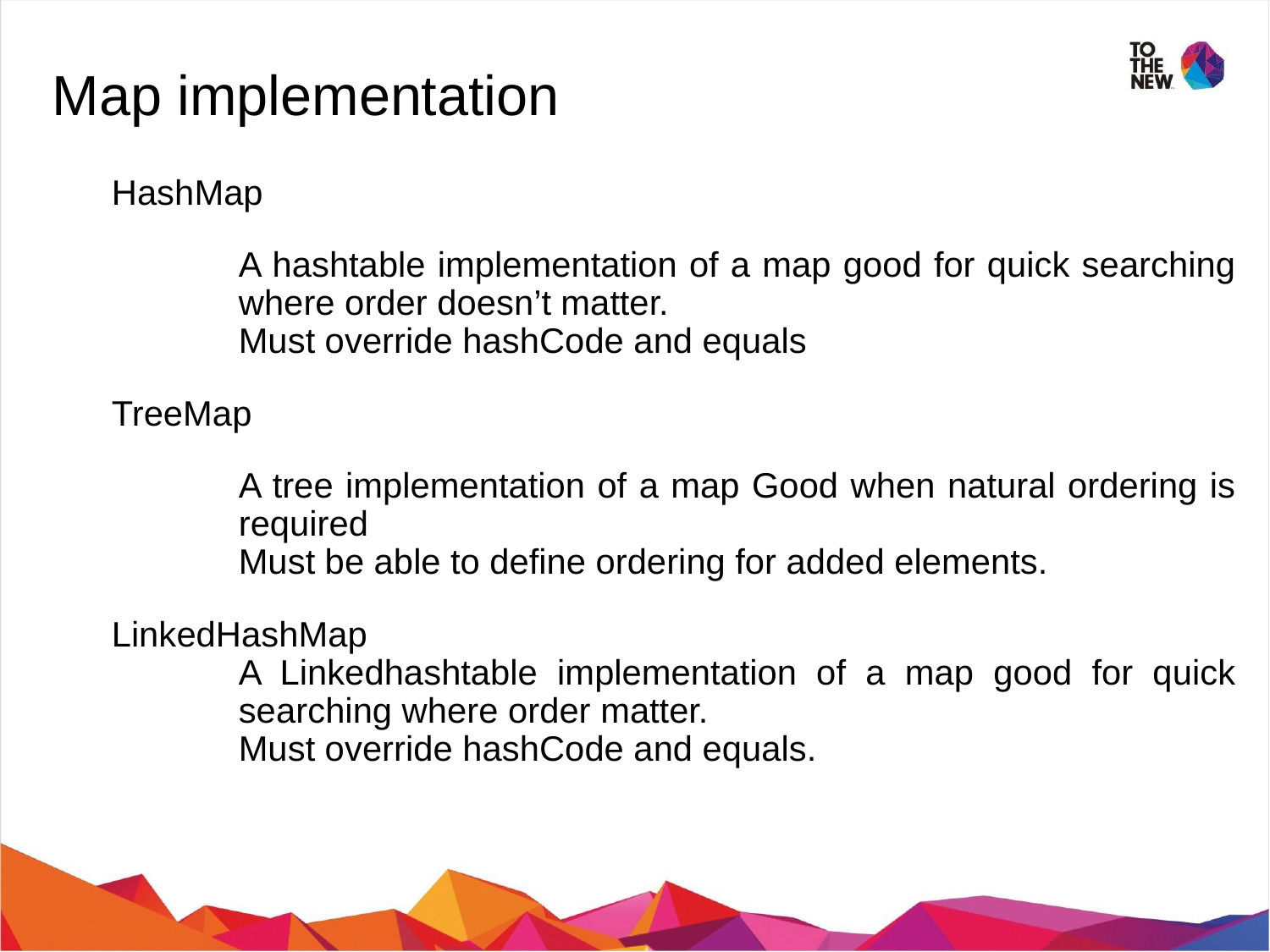

Map implementation
HashMap

	A hashtable implementation of a map good for quick searching 	where order doesn’t matter.
	Must override hashCode and equals

TreeMap

	A tree implementation of a map Good when natural ordering is 	required
	Must be able to define ordering for added elements.

LinkedHashMap
	A Linkedhashtable implementation of a map good for quick 	searching where order matter.
	Must override hashCode and equals.